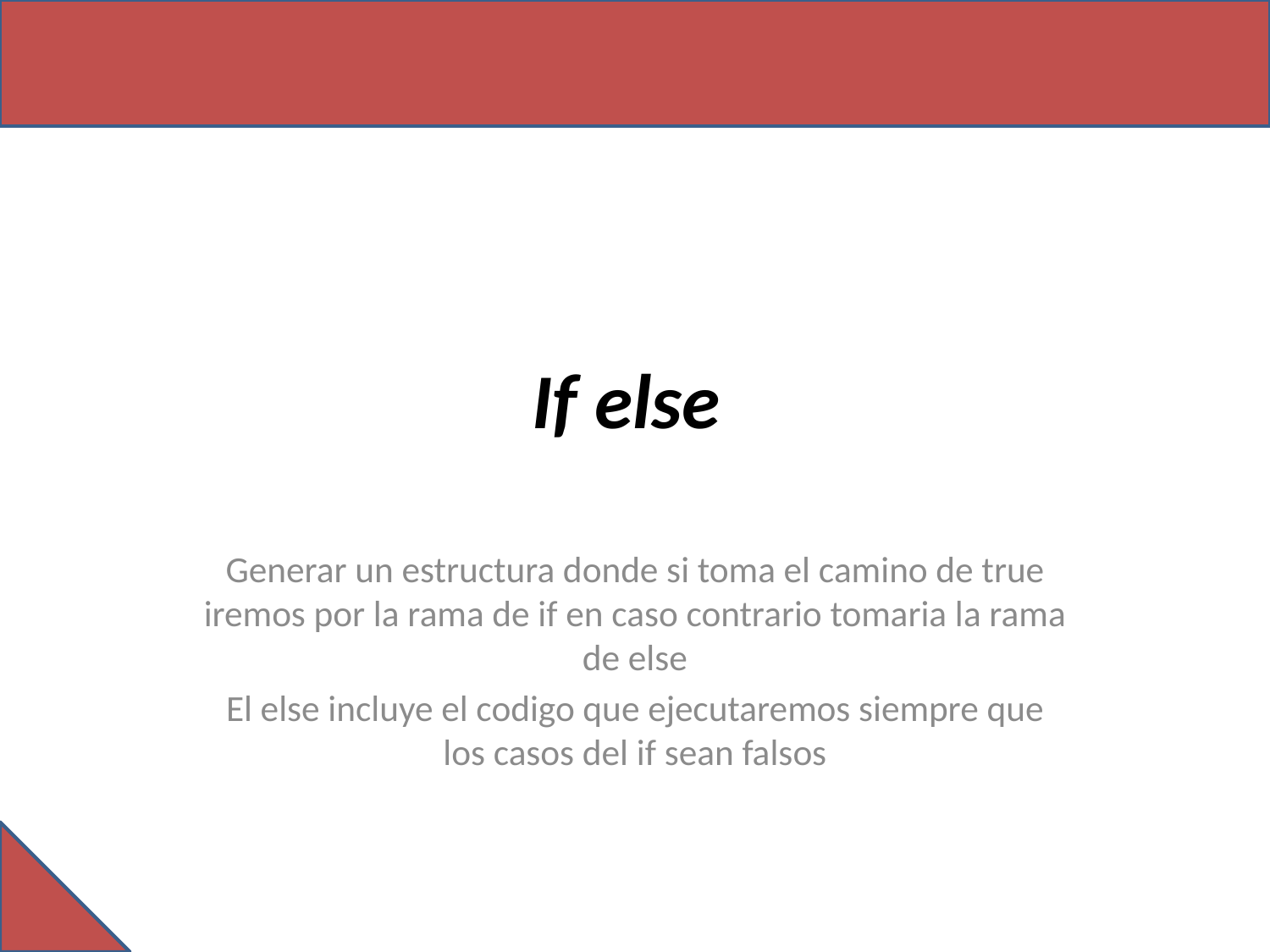

# If else
Generar un estructura donde si toma el camino de true iremos por la rama de if en caso contrario tomaria la rama de else
El else incluye el codigo que ejecutaremos siempre que los casos del if sean falsos